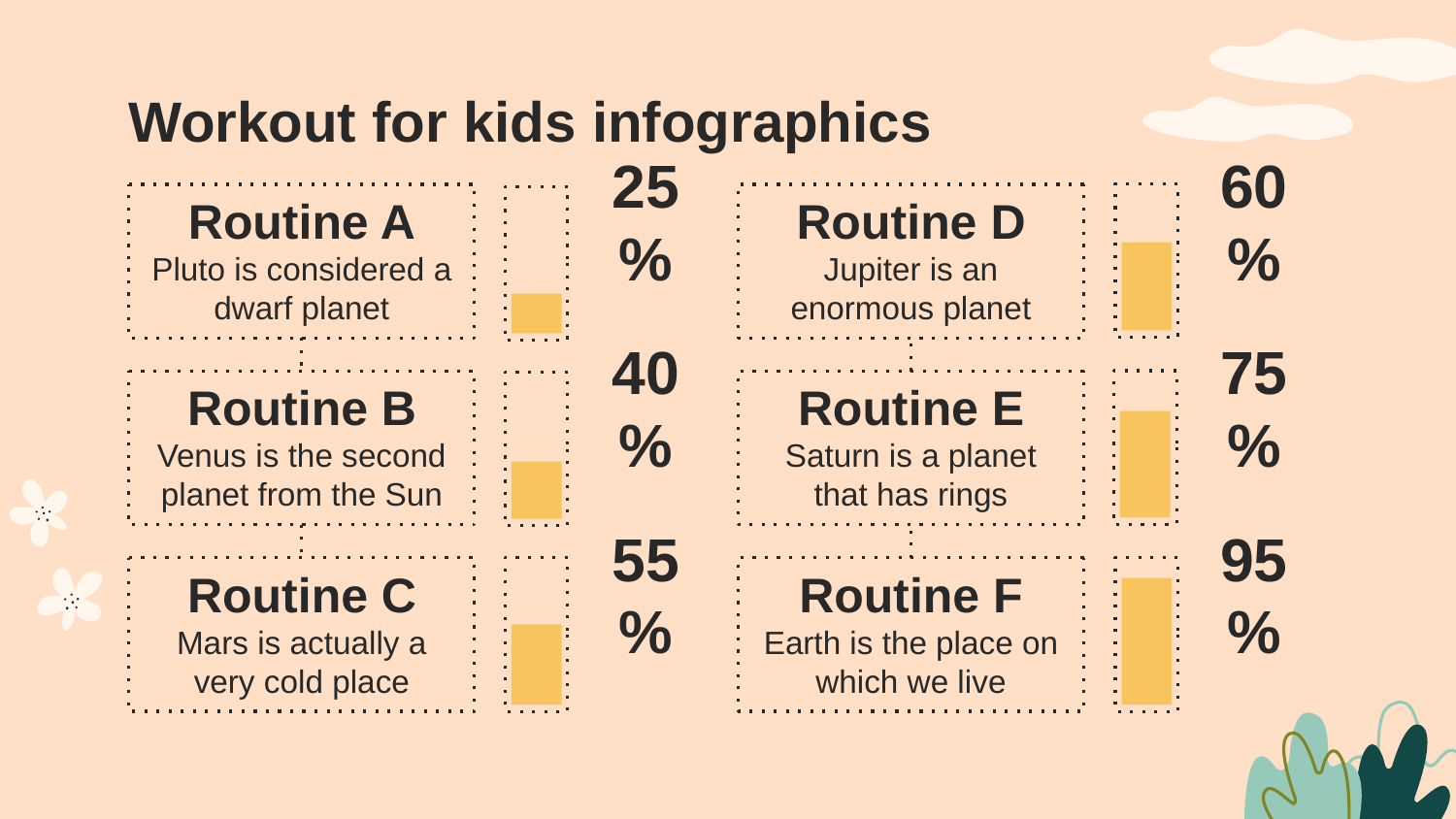

# Workout for kids infographics

Routine A
25%
Pluto is considered a dwarf planet
Routine D
60%
Jupiter is an enormous planet

Routine B
40%
Venus is the second planet from the Sun
Routine E
75%
Saturn is a planet that has rings

Routine C
55%
Mars is actually a very cold place
Routine F
95%
Earth is the place on which we live